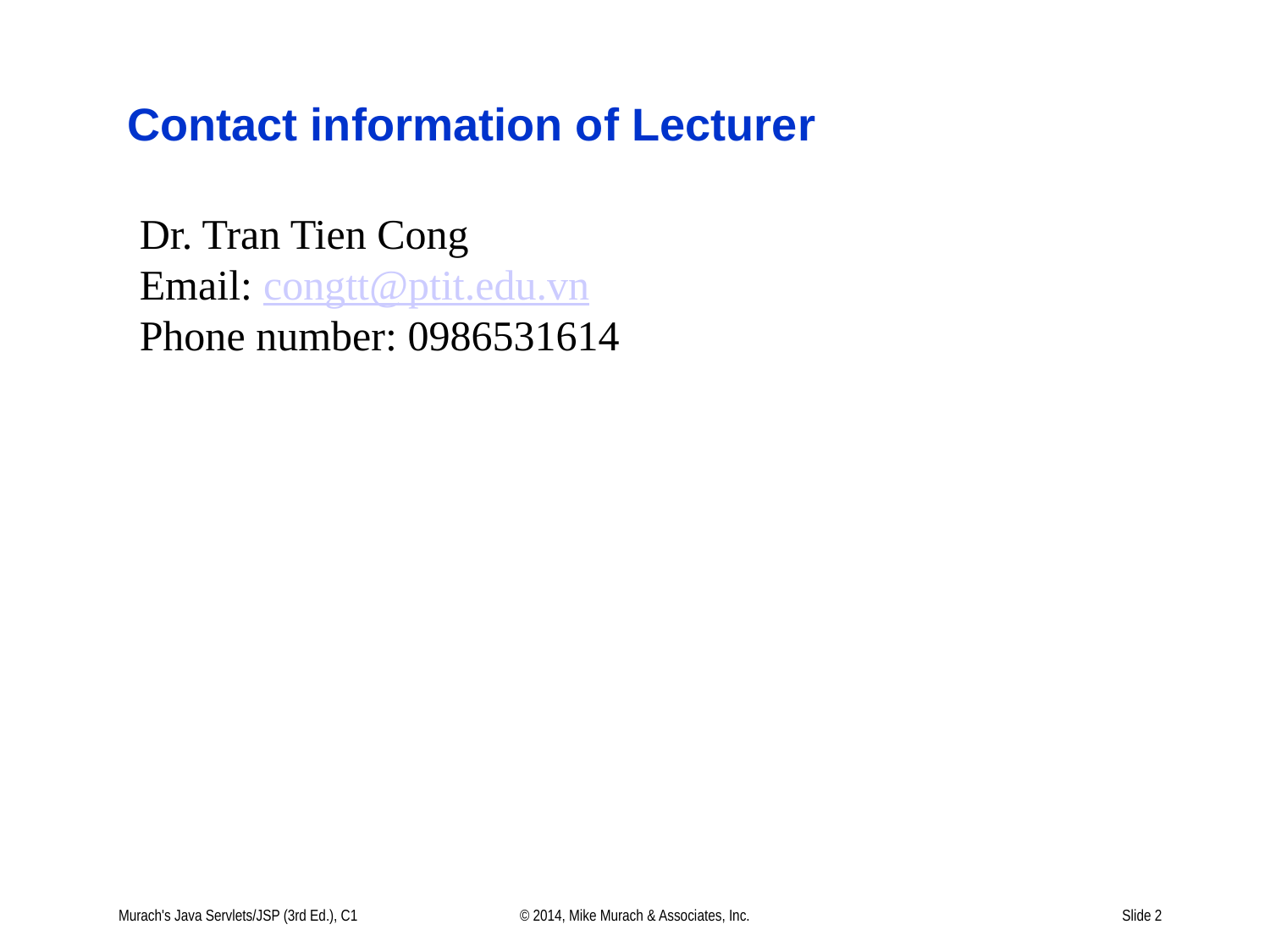

# Contact information of Lecturer
Dr. Tran Tien Cong
Email: congtt@ptit.edu.vn
Phone number: 0986531614
Murach's Java Servlets/JSP (3rd Ed.), C1
© 2014, Mike Murach & Associates, Inc.

Slide 2